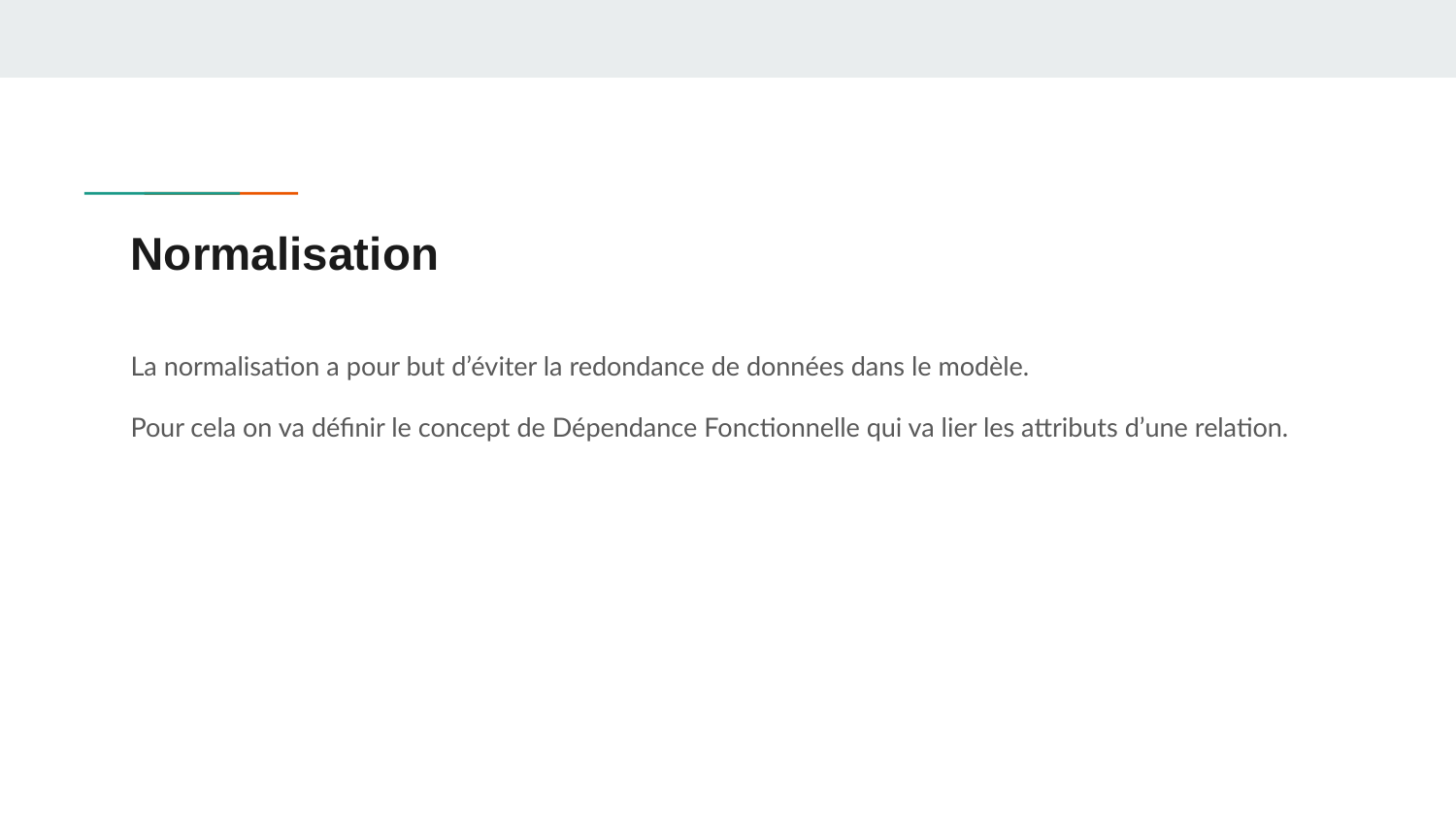

# Normalisation
La normalisation a pour but d’éviter la redondance de données dans le modèle.
Pour cela on va définir le concept de Dépendance Fonctionnelle qui va lier les attributs d’une relation.